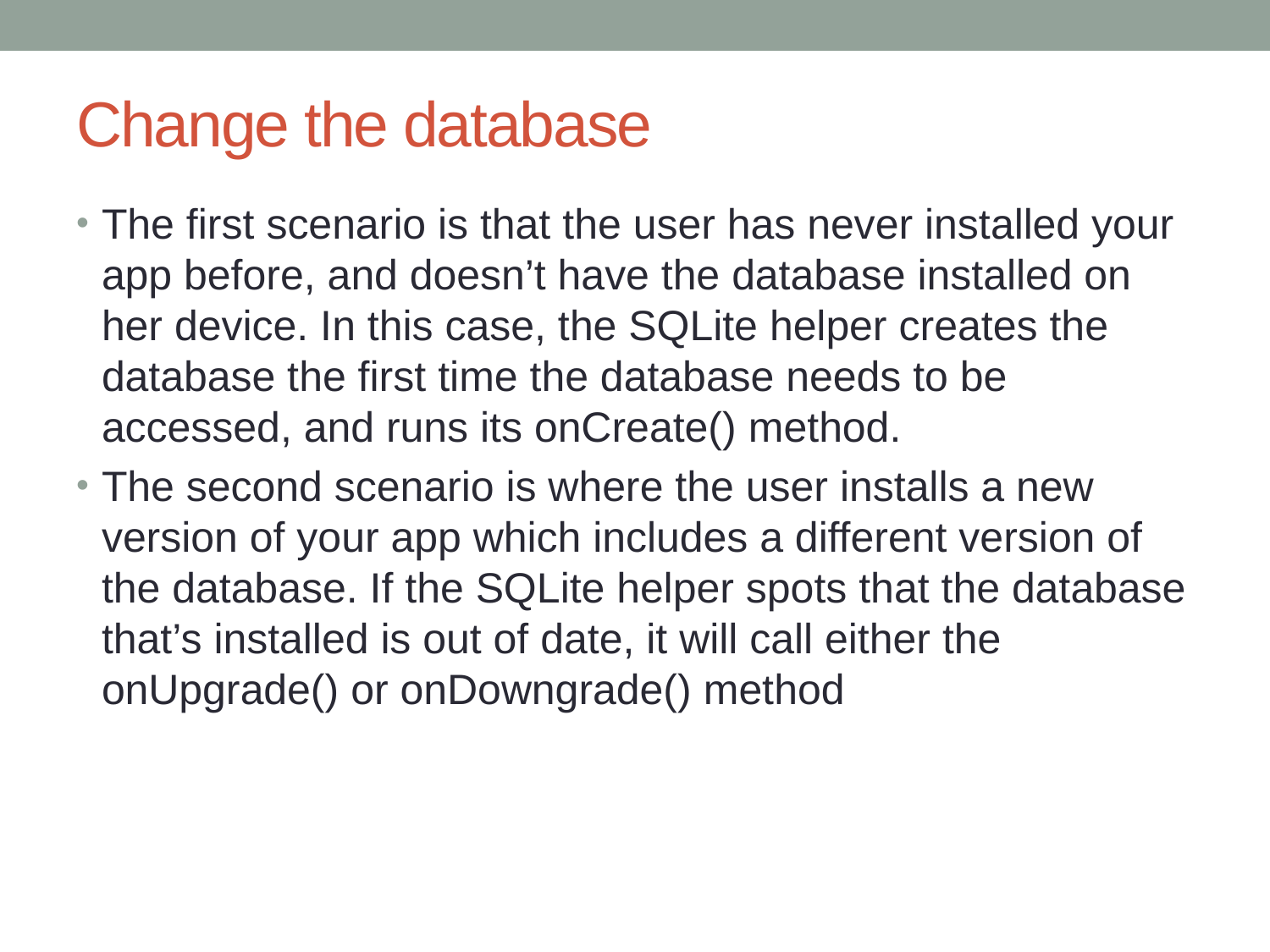

# Change the database
The first scenario is that the user has never installed your app before, and doesn’t have the database installed on her device. In this case, the SQLite helper creates the database the first time the database needs to be accessed, and runs its onCreate() method.
The second scenario is where the user installs a new version of your app which includes a different version of the database. If the SQLite helper spots that the database that’s installed is out of date, it will call either the onUpgrade() or onDowngrade() method